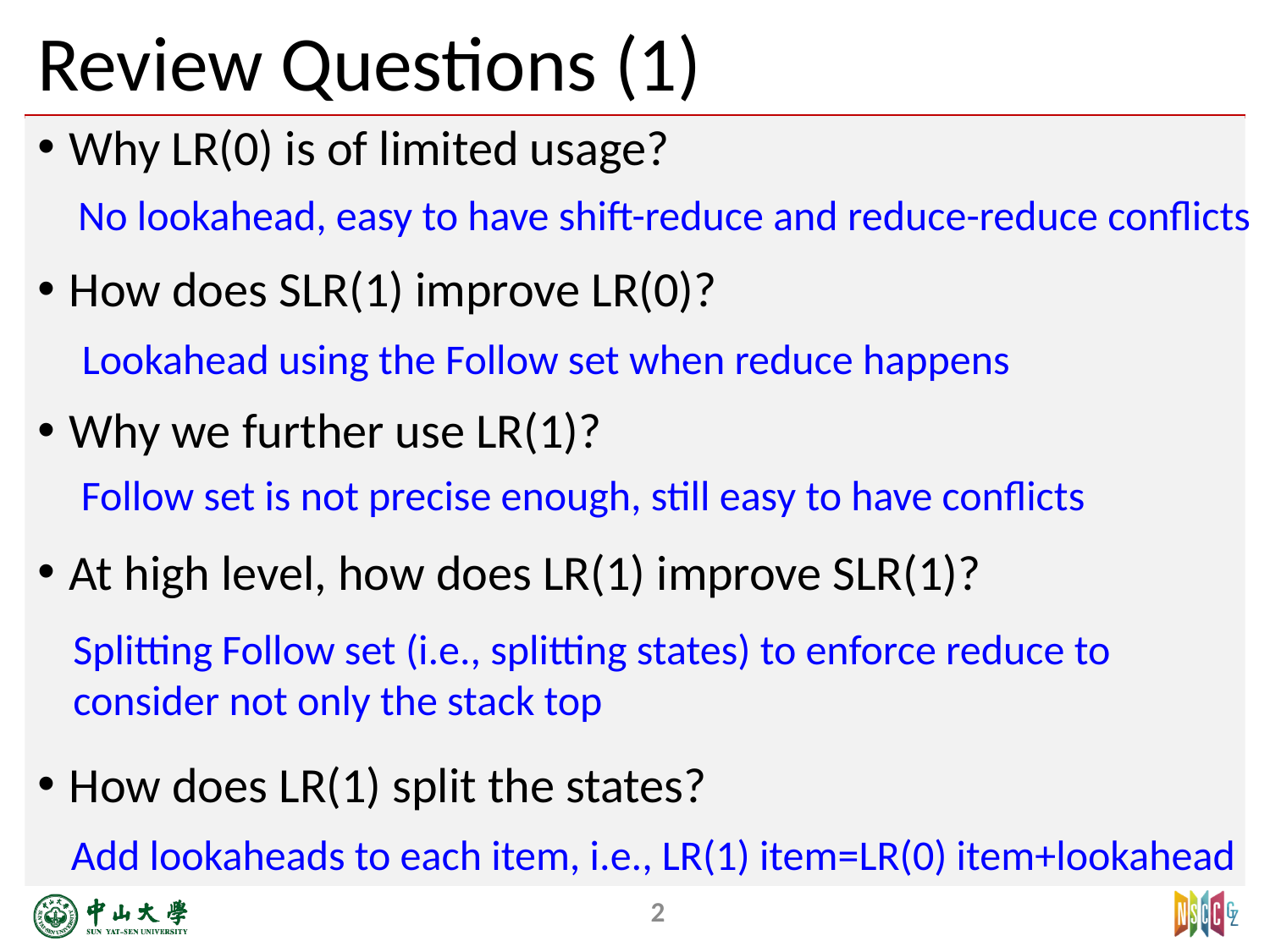

# Review Questions (1)
Why LR(0) is of limited usage?

How does SLR(1) improve LR(0)?

Why we further use LR(1)?

At high level, how does LR(1) improve SLR(1)?

How does LR(1) split the states?
No lookahead, easy to have shift-reduce and reduce-reduce conflicts
Lookahead using the Follow set when reduce happens
Follow set is not precise enough, still easy to have conflicts
Splitting Follow set (i.e., splitting states) to enforce reduce to
consider not only the stack top
Add lookaheads to each item, i.e., LR(1) item=LR(0) item+lookahead
2